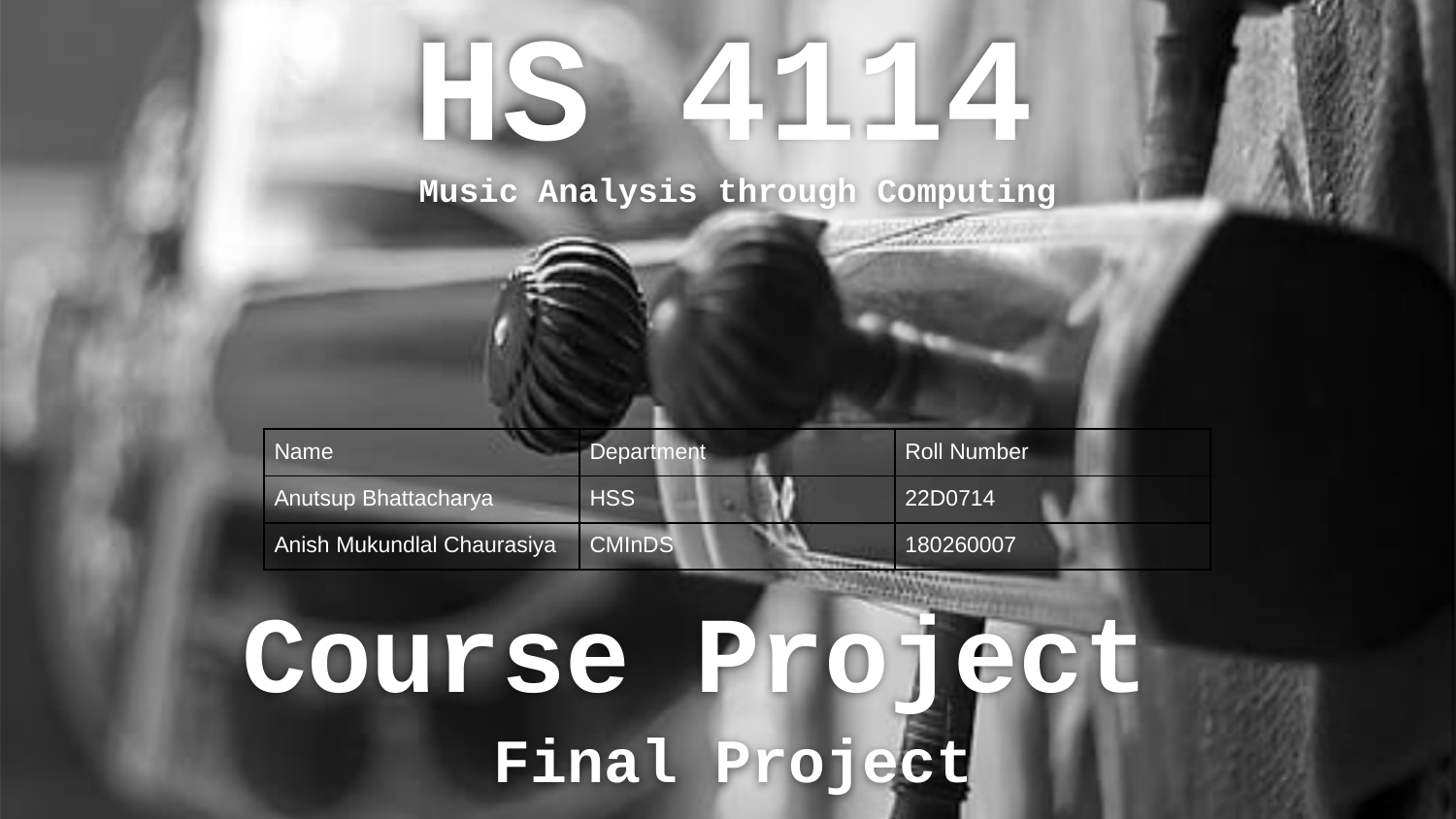

# HS 4114
Music Analysis through Computing
| Name | Department | Roll Number |
| --- | --- | --- |
| Anutsup Bhattacharya | HSS | 22D0714 |
| Anish Mukundlal Chaurasiya | CMInDS | 180260007 |
Course Project
Final Project